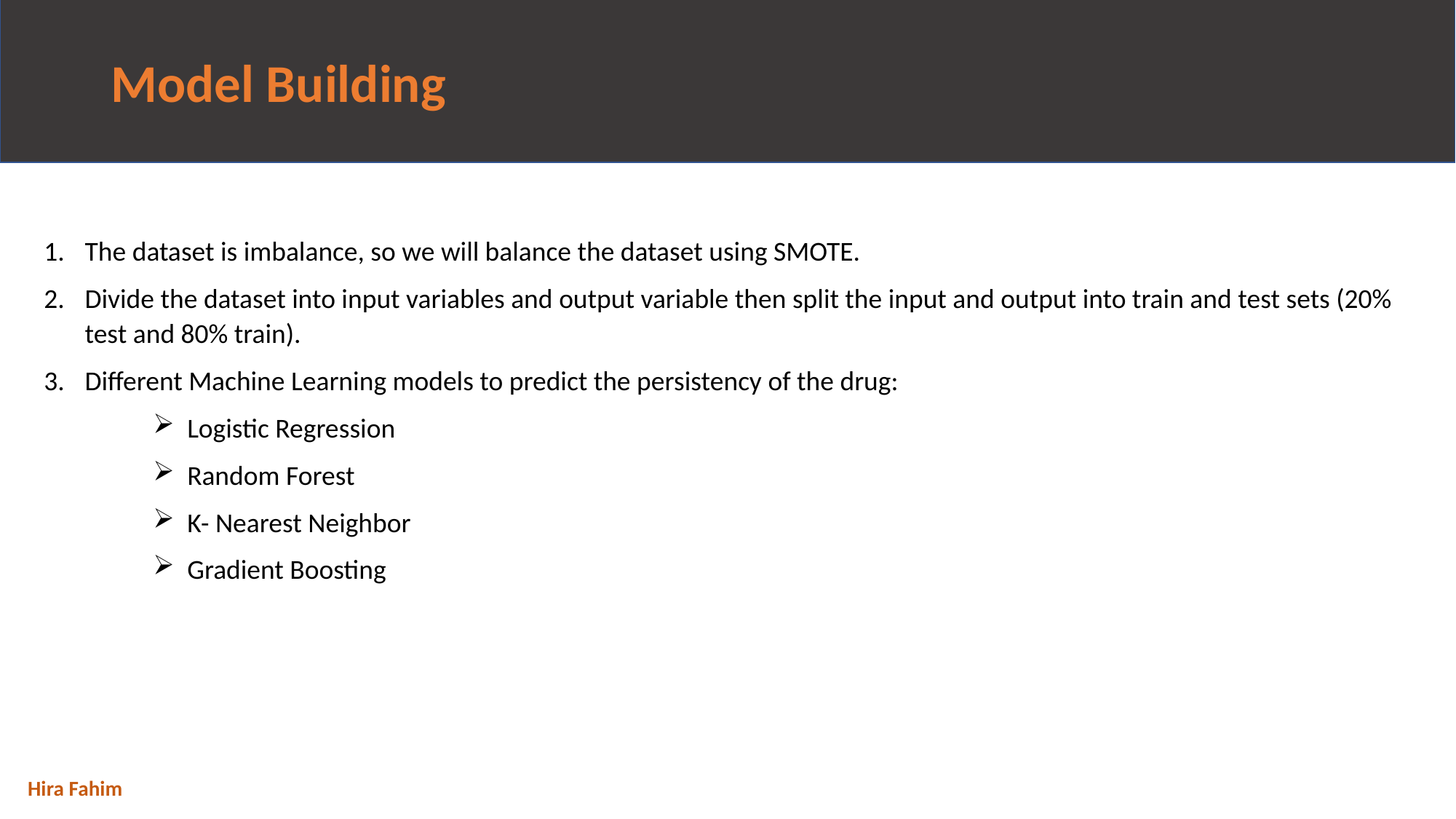

# Model Building
The dataset is imbalance, so we will balance the dataset using SMOTE.
Divide the dataset into input variables and output variable then split the input and output into train and test sets (20% test and 80% train).
Different Machine Learning models to predict the persistency of the drug:
Logistic Regression
Random Forest
K- Nearest Neighbor
Gradient Boosting
Hira Fahim